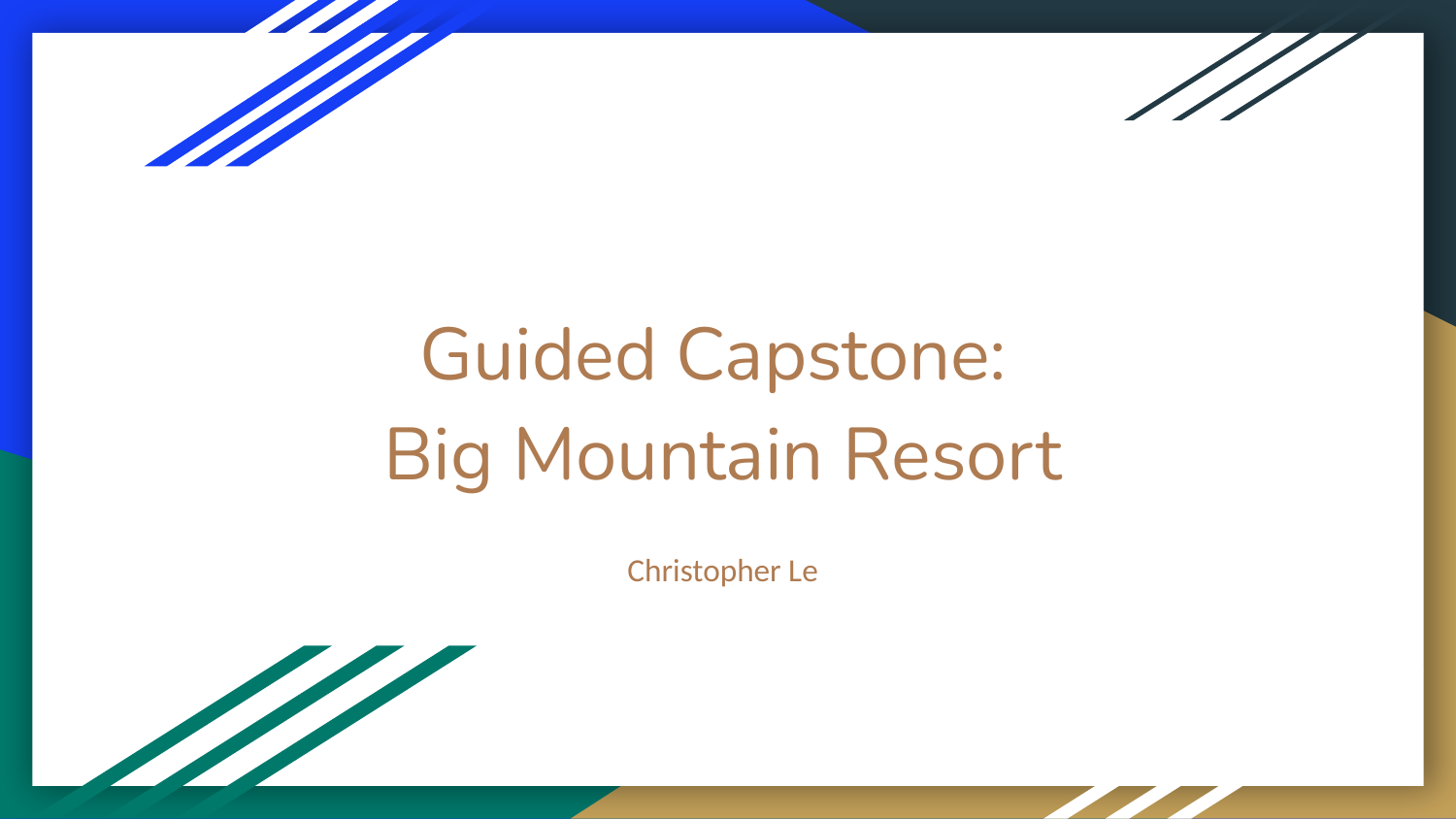

# Guided Capstone:
Big Mountain Resort
Christopher Le